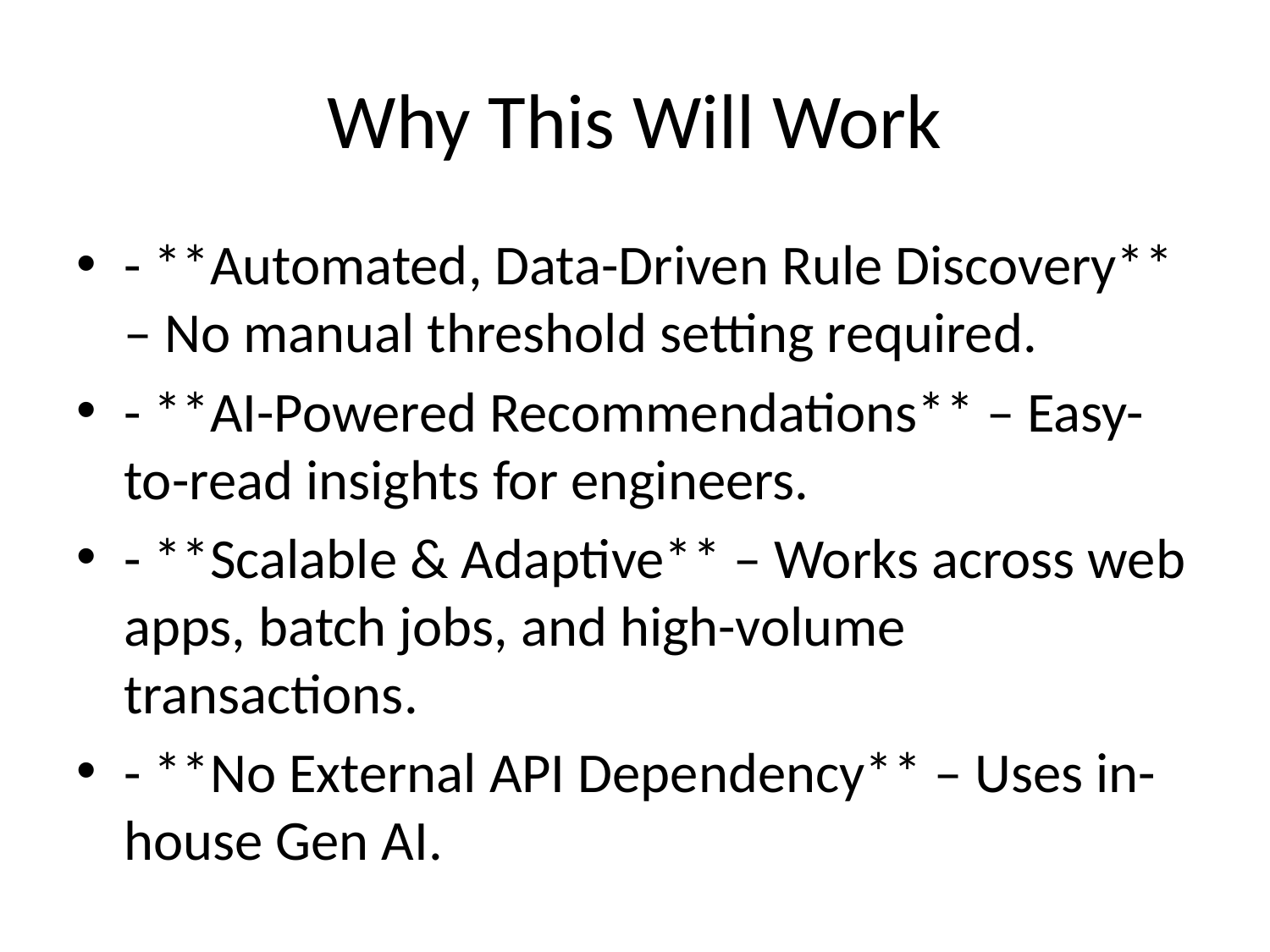

# Why This Will Work
- **Automated, Data-Driven Rule Discovery** – No manual threshold setting required.
- **AI-Powered Recommendations** – Easy-to-read insights for engineers.
- **Scalable & Adaptive** – Works across web apps, batch jobs, and high-volume transactions.
- **No External API Dependency** – Uses in-house Gen AI.